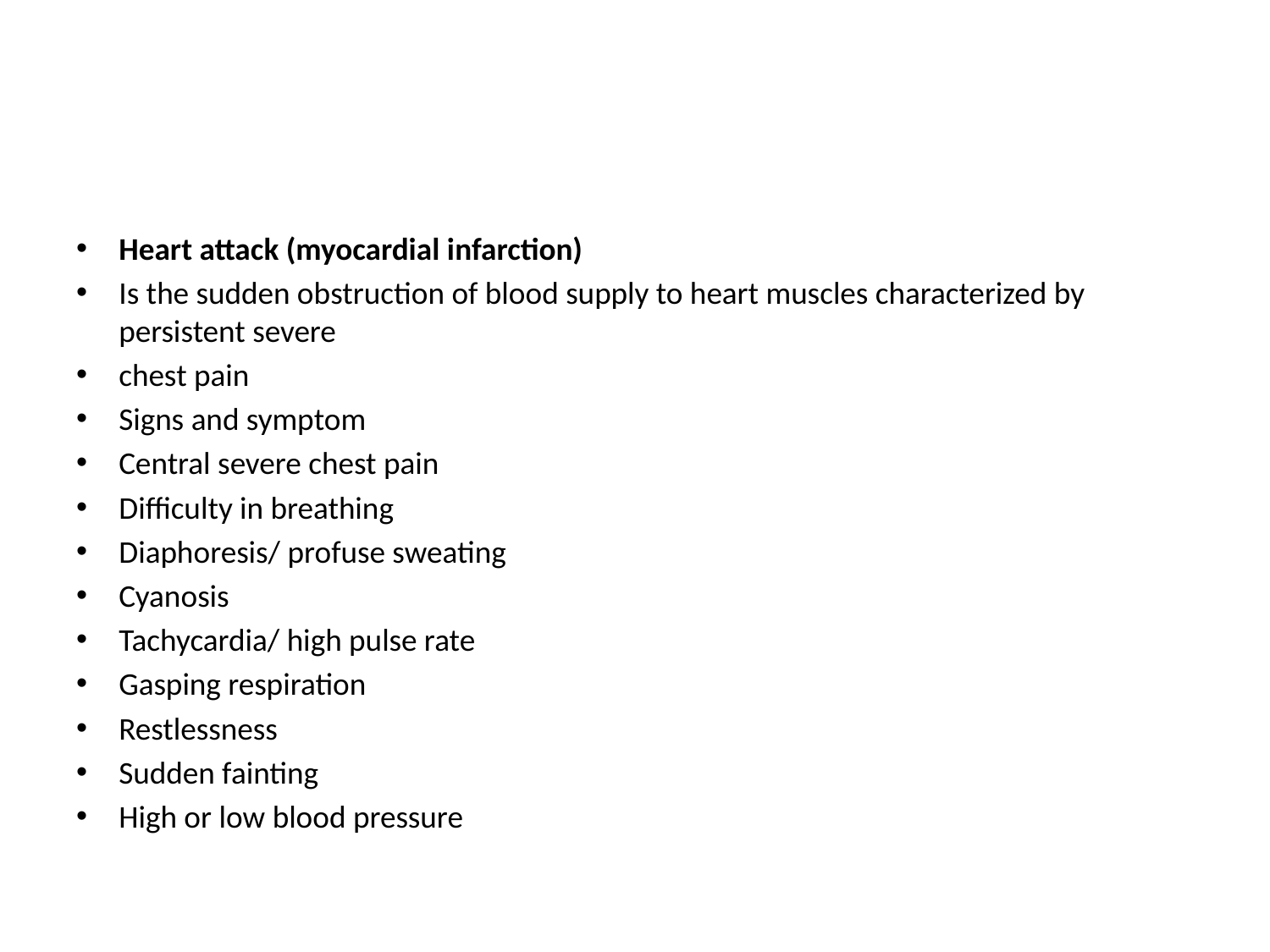

Heart attack (myocardial infarction)
Is the sudden obstruction of blood supply to heart muscles characterized by persistent severe
chest pain
Signs and symptom
Central severe chest pain
Difficulty in breathing
Diaphoresis/ profuse sweating
Cyanosis
Tachycardia/ high pulse rate
Gasping respiration
Restlessness
Sudden fainting
High or low blood pressure